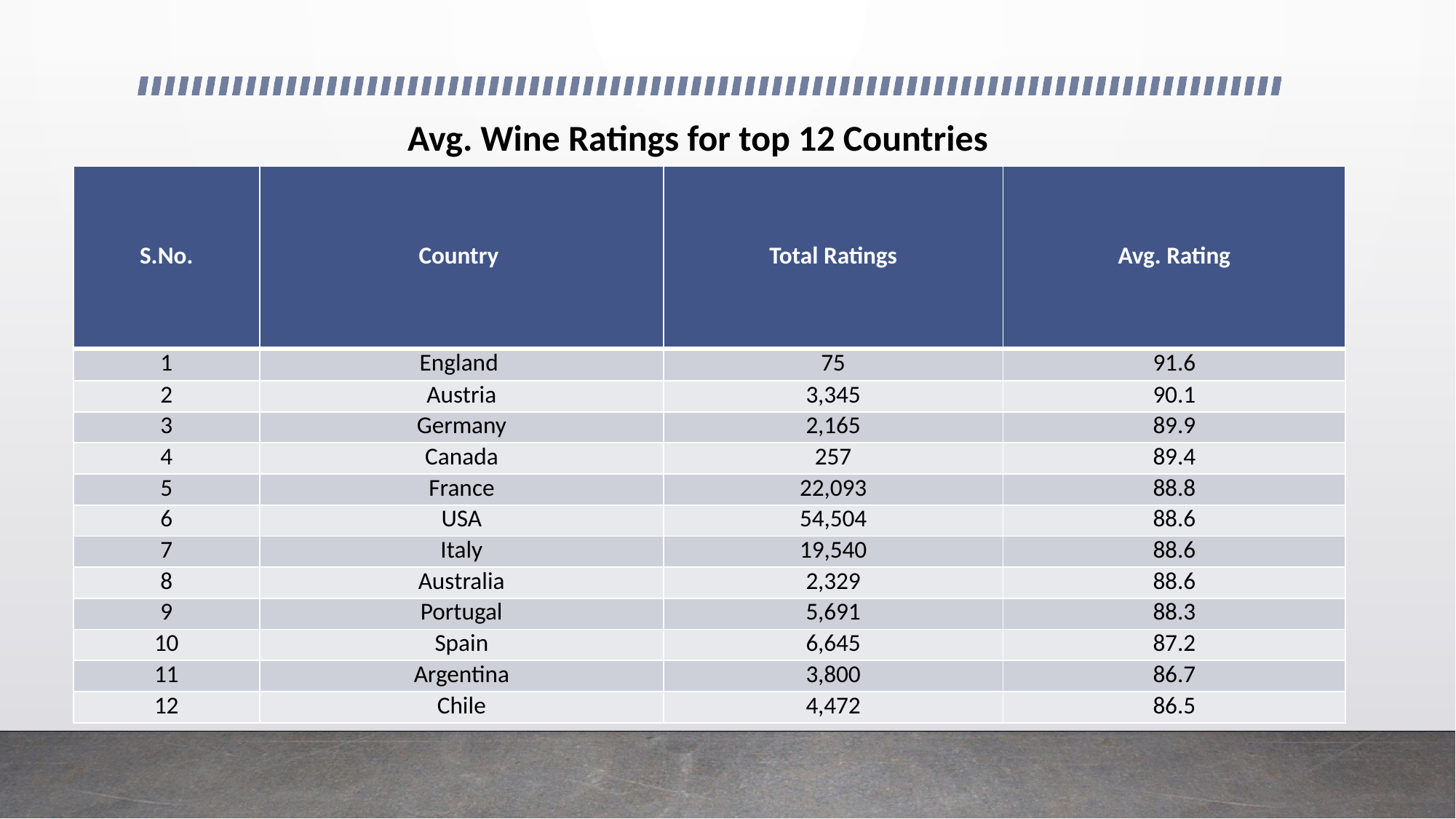

# Avg. Wine Ratings for top 12 Countries
| S.No. | Country | Total Ratings | Avg. Rating |
| --- | --- | --- | --- |
| 1 | England | 75 | 91.6 |
| 2 | Austria | 3,345 | 90.1 |
| 3 | Germany | 2,165 | 89.9 |
| 4 | Canada | 257 | 89.4 |
| 5 | France | 22,093 | 88.8 |
| 6 | USA | 54,504 | 88.6 |
| 7 | Italy | 19,540 | 88.6 |
| 8 | Australia | 2,329 | 88.6 |
| 9 | Portugal | 5,691 | 88.3 |
| 10 | Spain | 6,645 | 87.2 |
| 11 | Argentina | 3,800 | 86.7 |
| 12 | Chile | 4,472 | 86.5 |